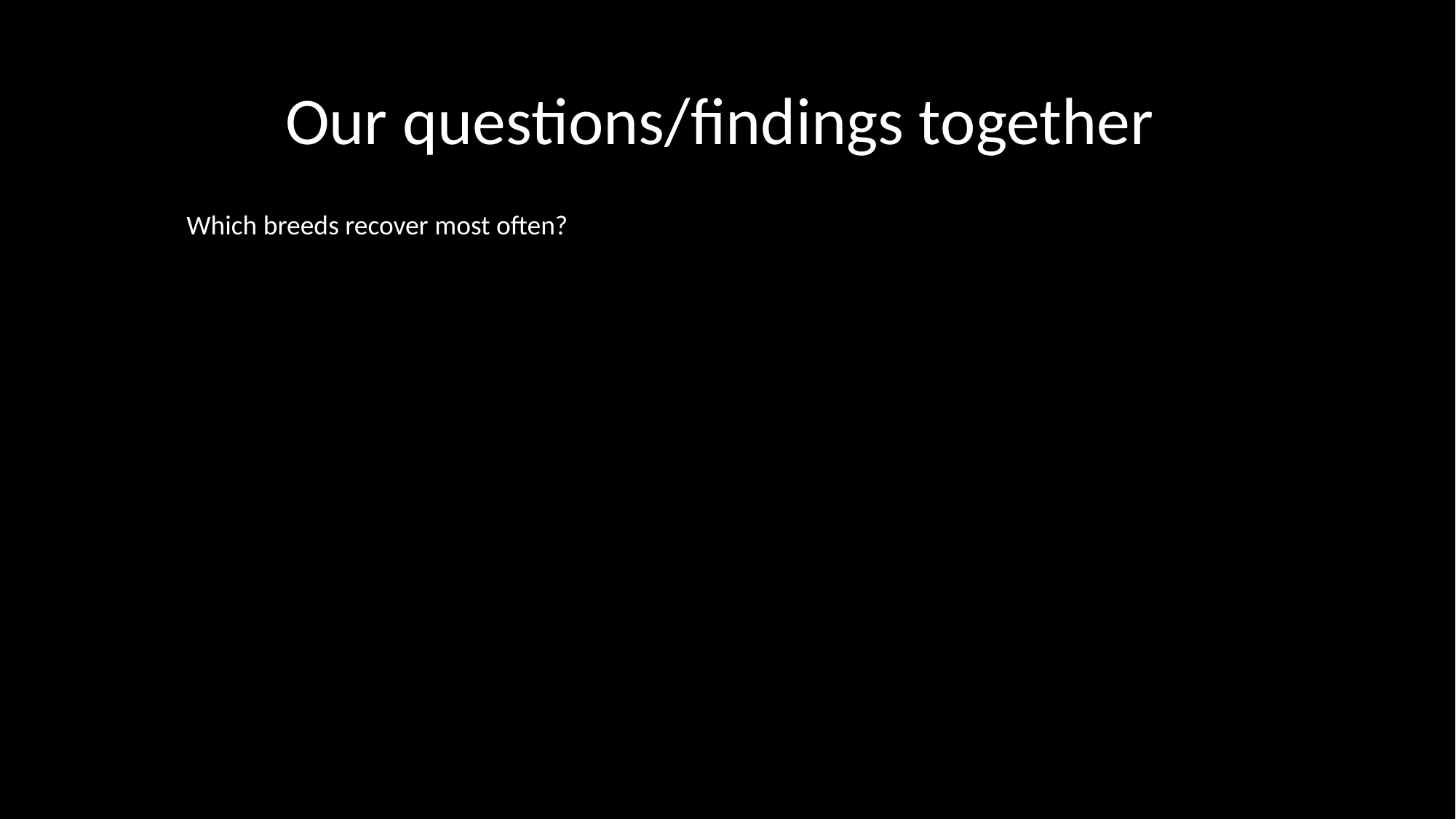

# Our questions/findings together
Which breeds recover most often?